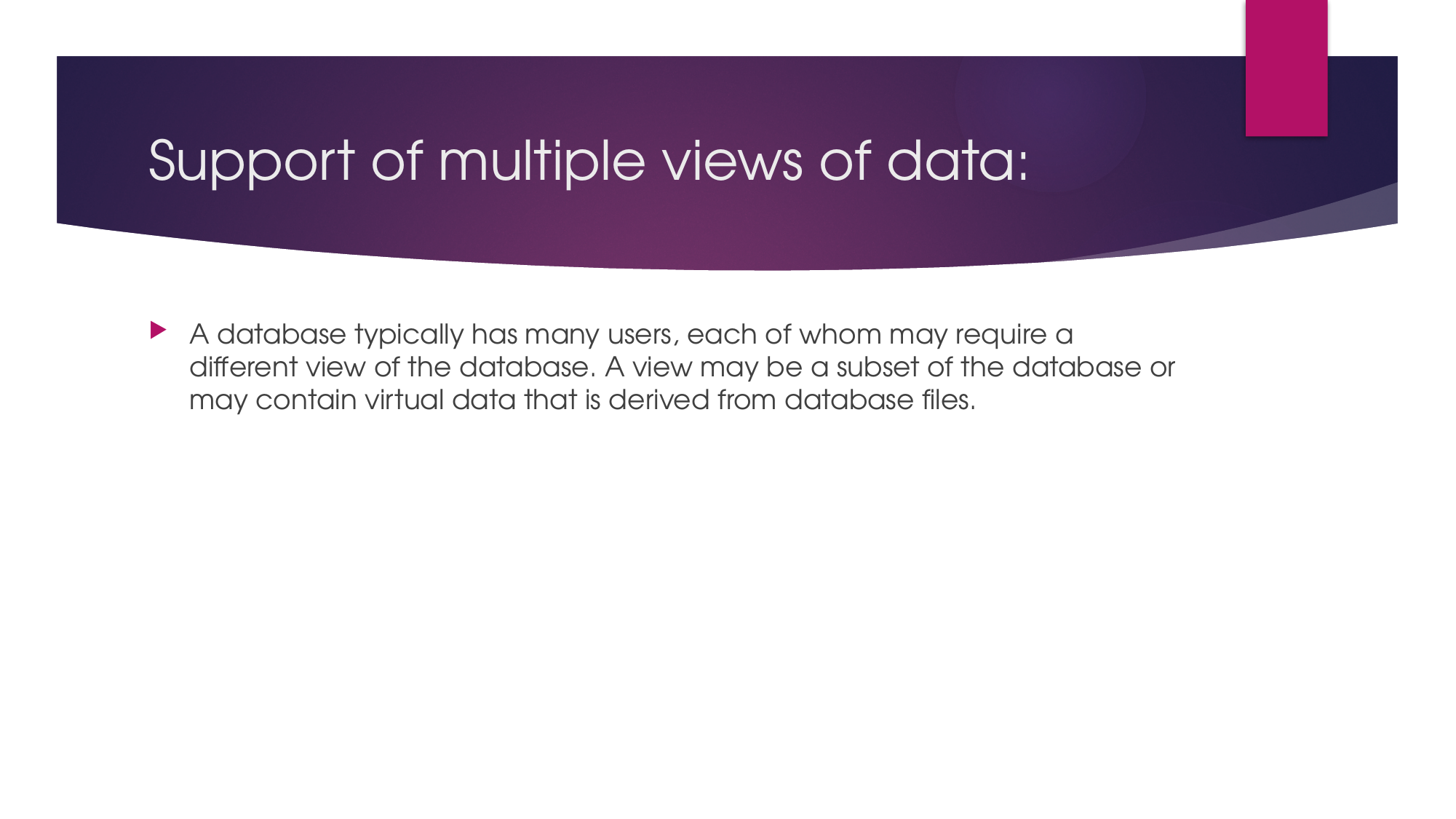

# Support of multiple views of data:
A database typically has many users, each of whom may require a different view of the database. A view may be a subset of the database or may contain virtual data that is derived from database files.